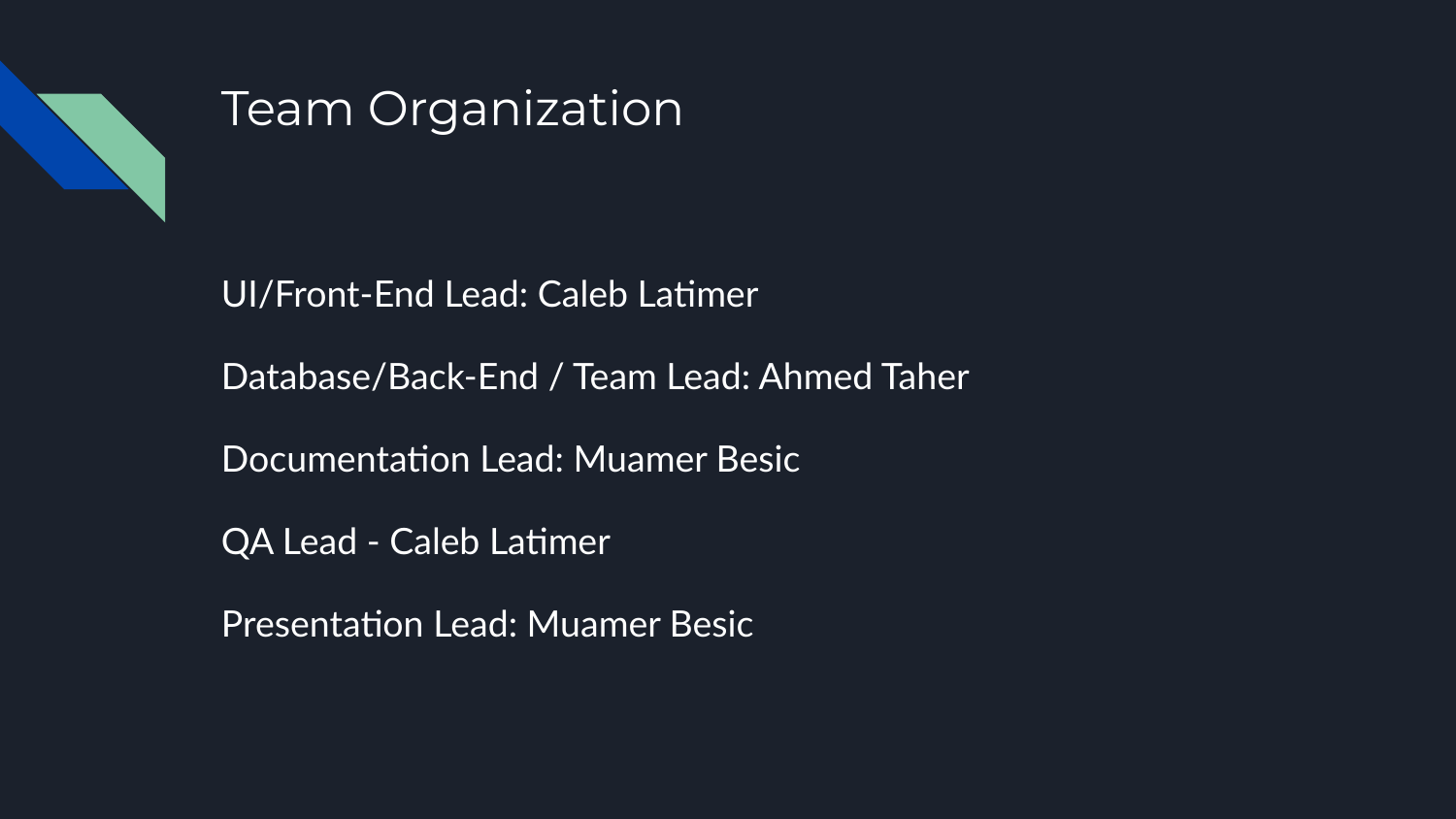

# Team Organization
UI/Front-End Lead: Caleb Latimer
Database/Back-End / Team Lead: Ahmed Taher
Documentation Lead: Muamer Besic
QA Lead - Caleb Latimer
Presentation Lead: Muamer Besic